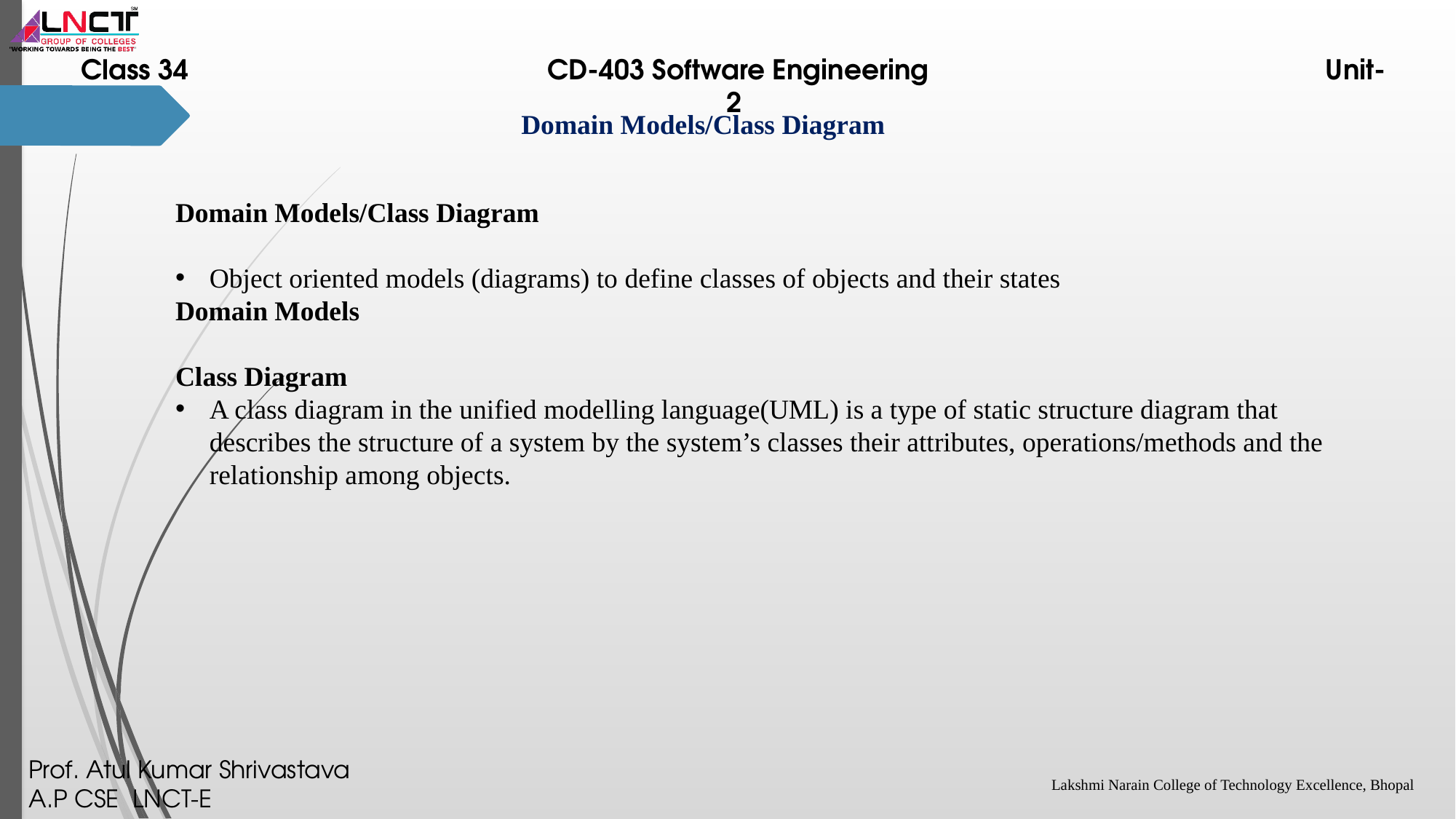

Domain Models/Class Diagram

Object oriented models (diagrams) to define classes of objects and their states
Domain Models

Class Diagram
A class diagram in the unified modelling language(UML) is a type of static structure diagram that describes the structure of a system by the system’s classes their attributes, operations/methods and the relationship among objects.